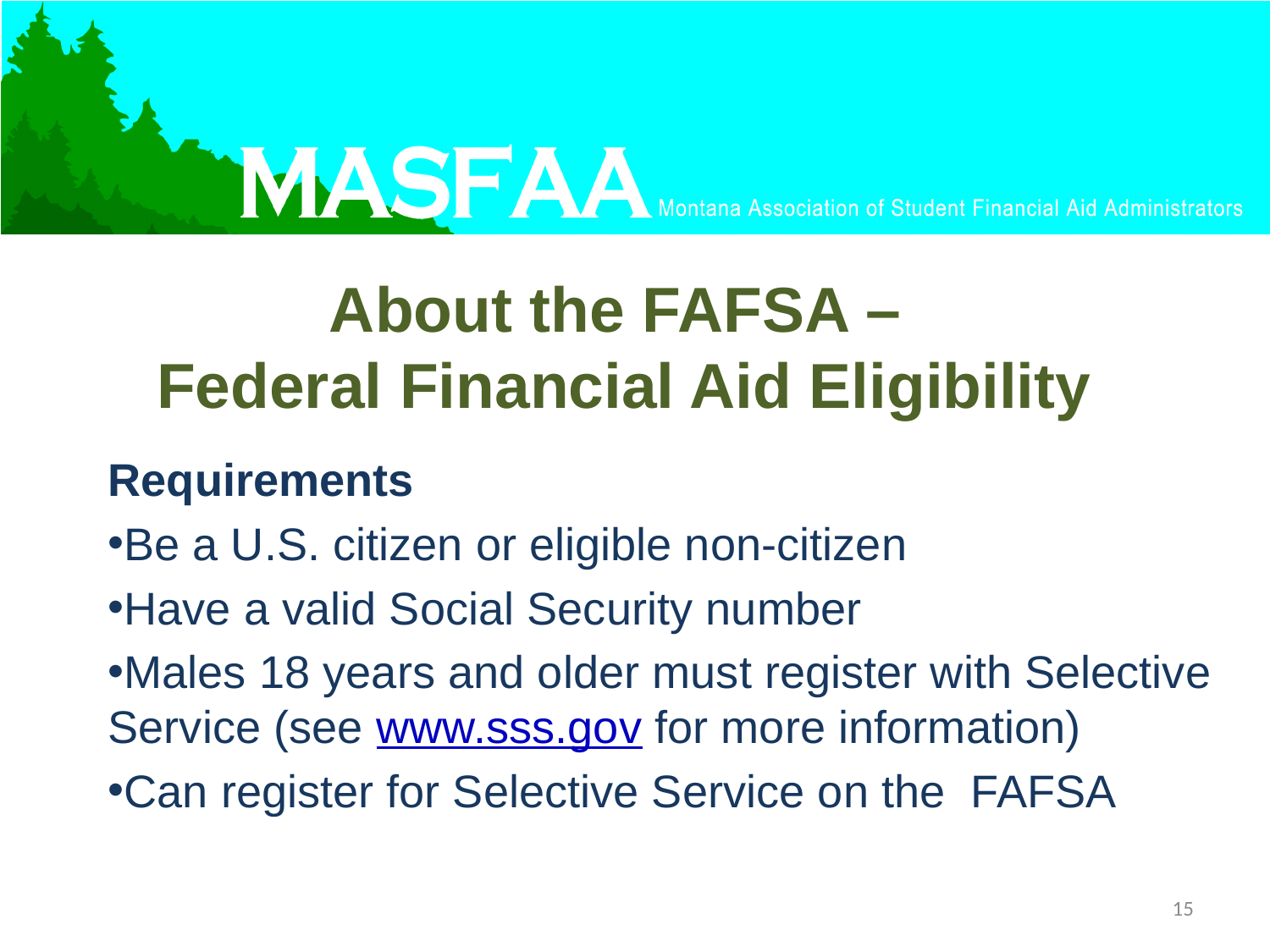

# About the FAFSA – Federal Financial Aid Eligibility
Requirements
Be a U.S. citizen or eligible non-citizen
Have a valid Social Security number
Males 18 years and older must register with Selective Service (see www.sss.gov for more information)
Can register for Selective Service on the  FAFSA
15